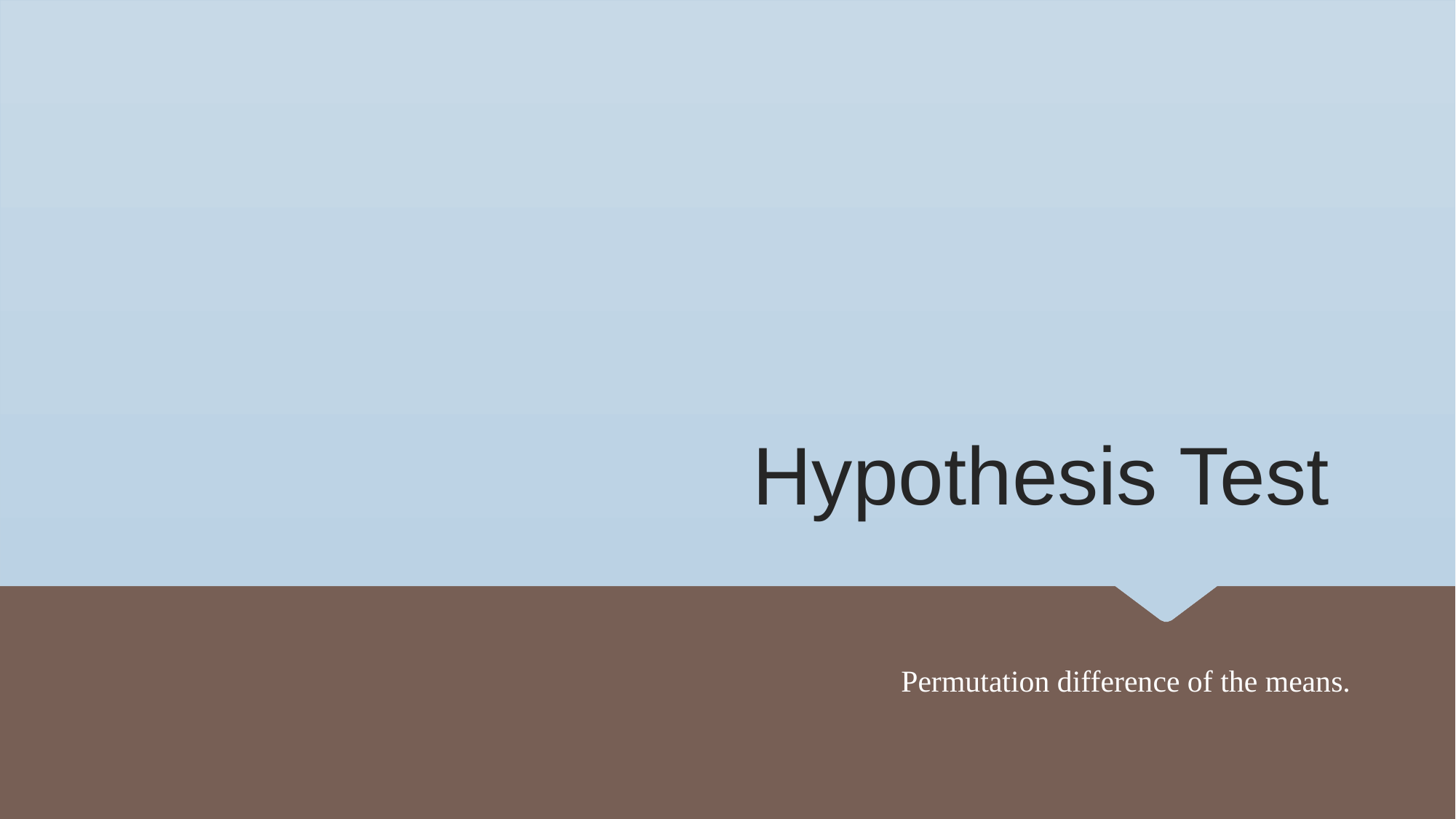

Hypothesis Test
Permutation difference of the means.